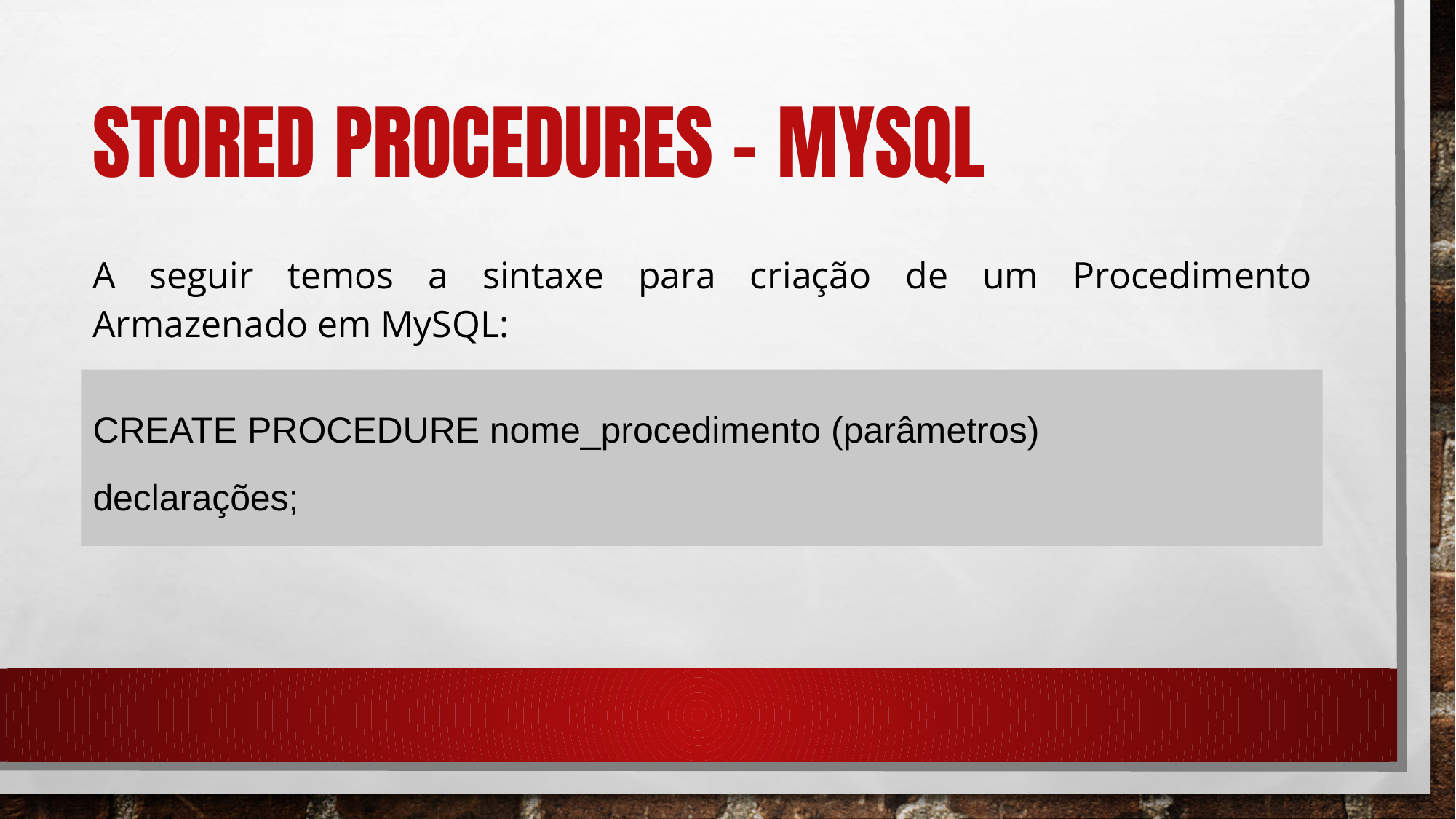

# Stored procedures – mysql
A seguir temos a sintaxe para criação de um Procedimento Armazenado em MySQL:
CREATE PROCEDURE nome_procedimento (parâmetros)
declarações;